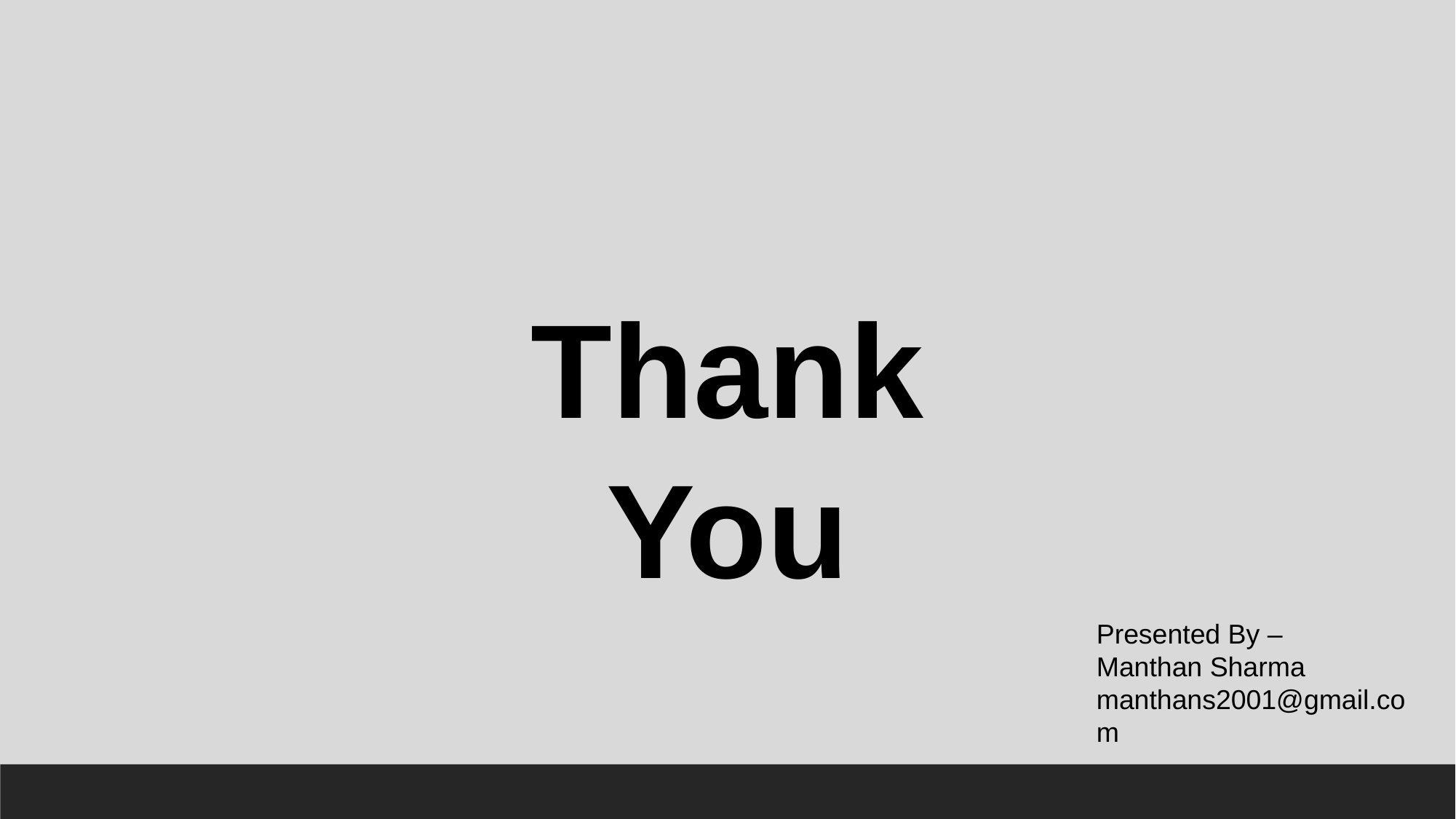

Thank You
Presented By –
Manthan Sharma
manthans2001@gmail.com